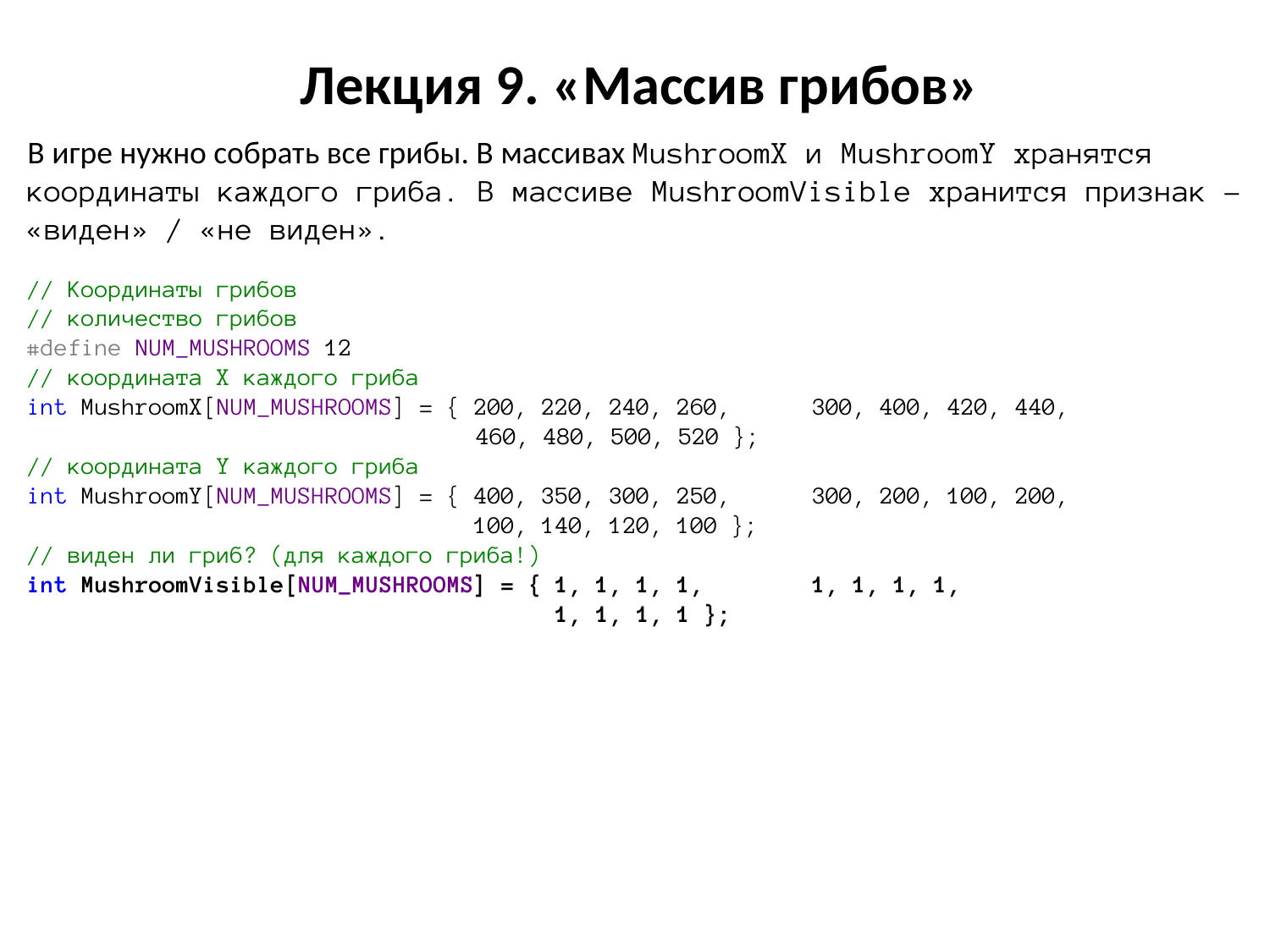

# Лекция 9. «Массив грибов»
В игре нужно собрать все грибы. В массивах MushroomX и MushroomY хранятся координаты каждого гриба. В массиве MushroomVisible хранится признак – «виден» / «не виден».

// Координаты грибов
// количество грибов
#define NUM_MUSHROOMS 12
// координата Х каждого гриба
int MushroomX[NUM_MUSHROOMS] = { 200, 220, 240, 260,      300, 400, 420, 440,
			     460, 480, 500, 520 };
// координата Y каждого гриба
int MushroomY[NUM_MUSHROOMS] = { 400, 350, 300, 250,      300, 200, 100, 200,
                                 100, 140, 120, 100 };
// виден ли гриб? (для каждого гриба!)
int MushroomVisible[NUM_MUSHROOMS] = { 1, 1, 1, 1,        1, 1, 1, 1,
                                       1, 1, 1, 1 };